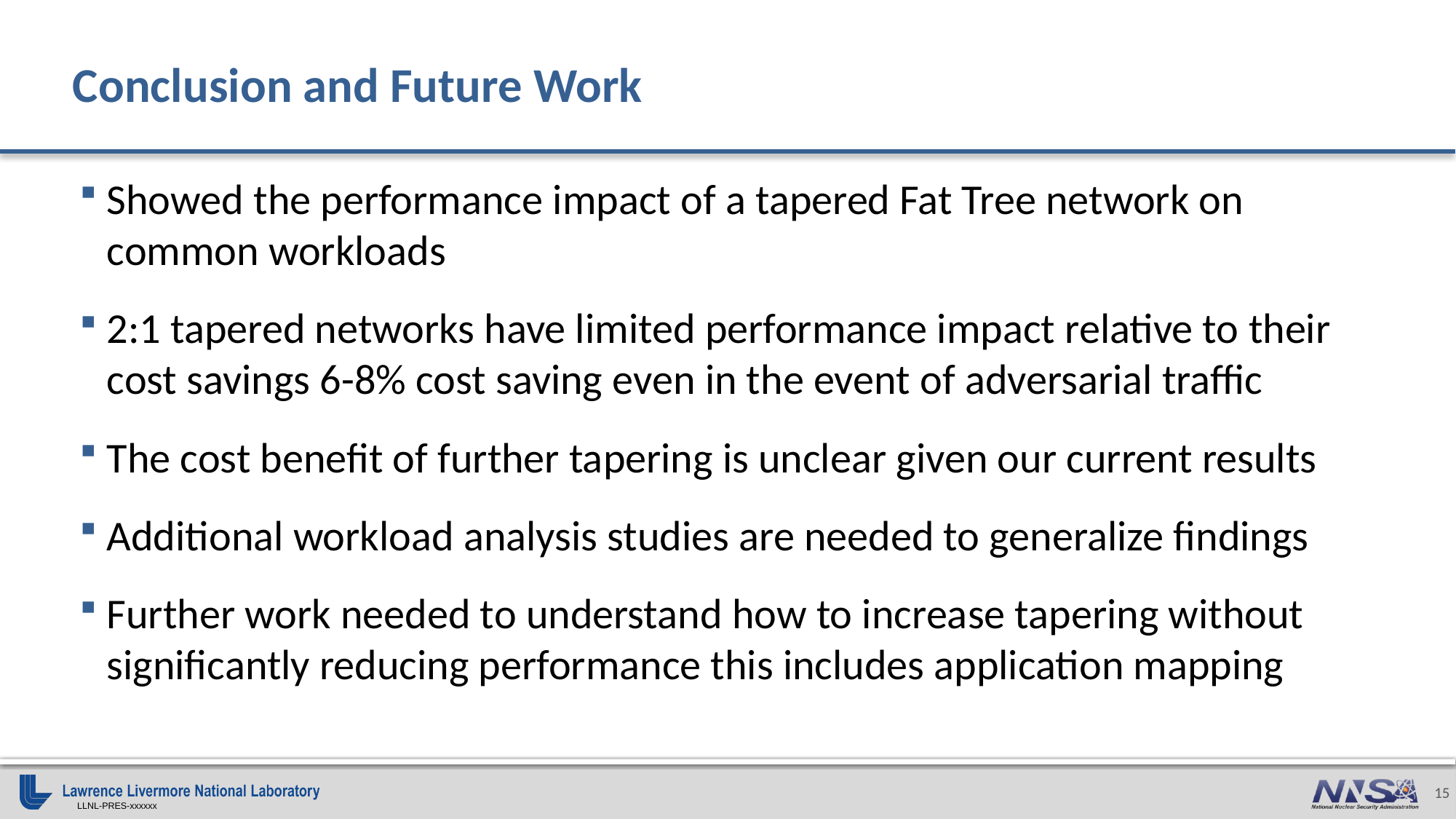

# Conclusion and Future Work
Showed the performance impact of a tapered Fat Tree network on common workloads
2:1 tapered networks have limited performance impact relative to their cost savings 6-8% cost saving even in the event of adversarial traffic
The cost benefit of further tapering is unclear given our current results
Additional workload analysis studies are needed to generalize findings
Further work needed to understand how to increase tapering without significantly reducing performance this includes application mapping